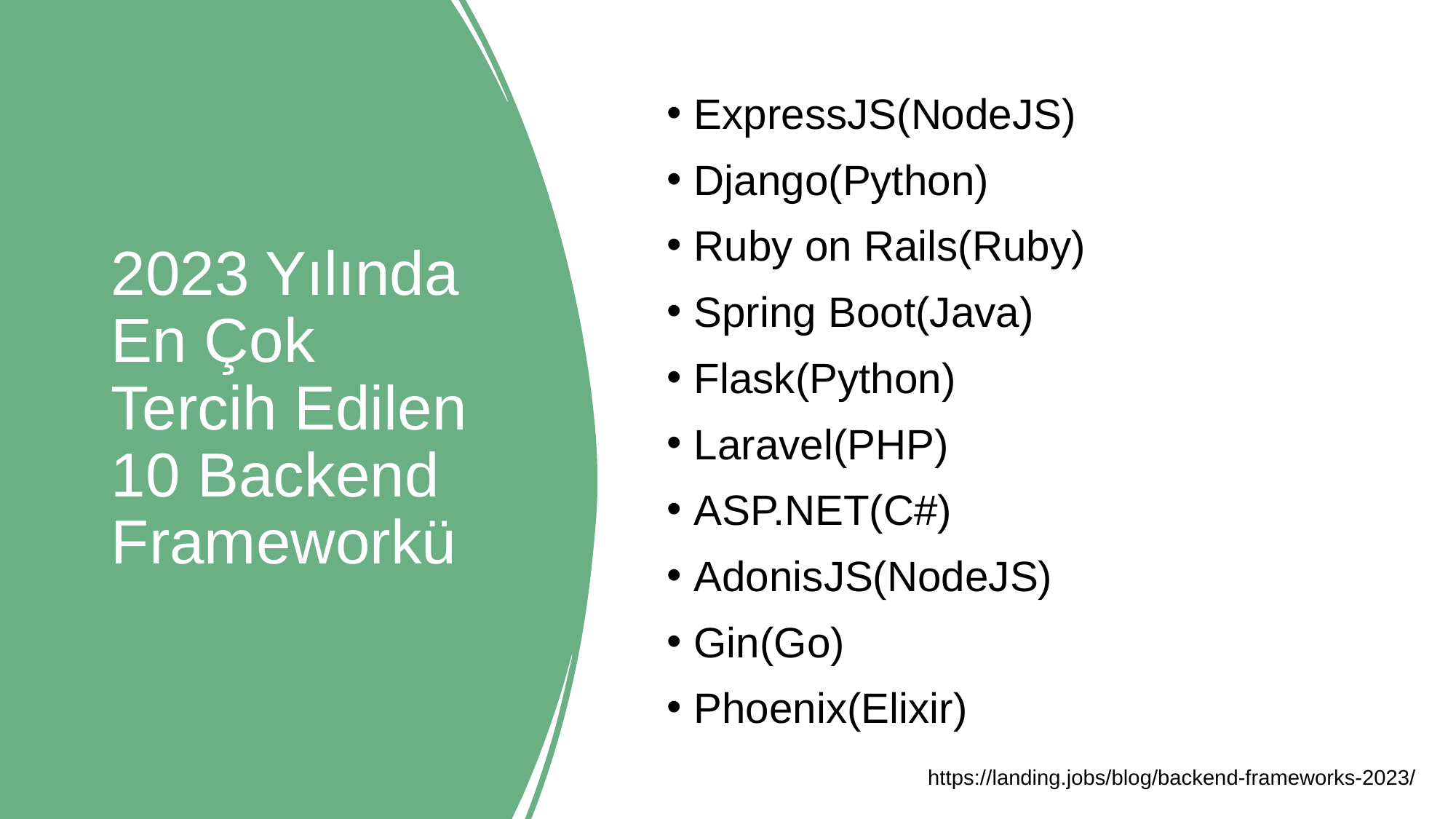

# 2023 Yılında En Çok Tercih Edilen 10 Backend Frameworkü
ExpressJS(NodeJS)
Django(Python)
Ruby on Rails(Ruby)
Spring Boot(Java)
Flask(Python)
Laravel(PHP)
ASP.NET(C#)
AdonisJS(NodeJS)
Gin(Go)
Phoenix(Elixir)
https://landing.jobs/blog/backend-frameworks-2023/